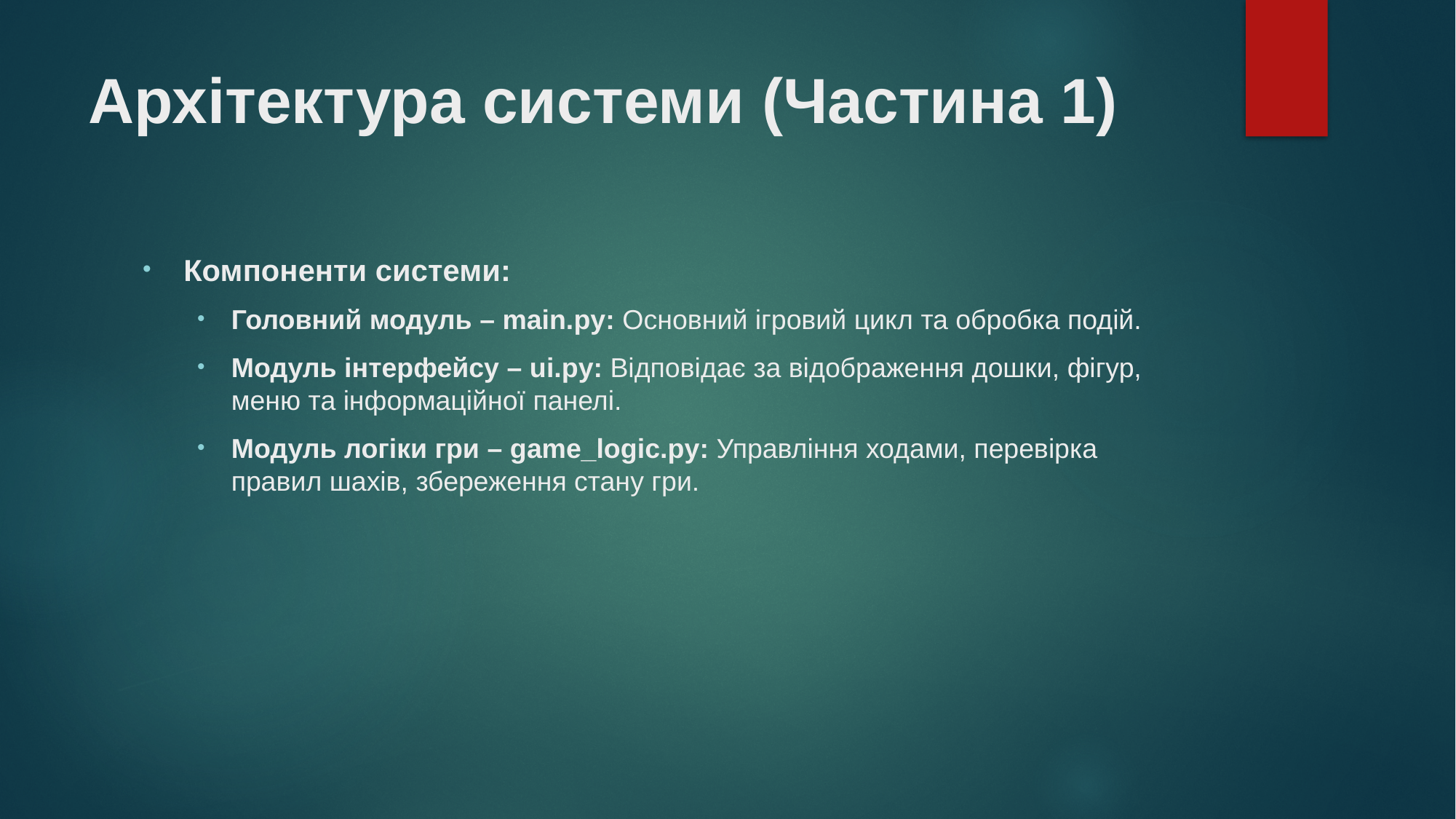

# Архітектура системи (Частина 1)
Компоненти системи:
Головний модуль – main.py: Основний ігровий цикл та обробка подій.
Модуль інтерфейсу – ui.py: Відповідає за відображення дошки, фігур, меню та інформаційної панелі.
Модуль логіки гри – game_logic.py: Управління ходами, перевірка правил шахів, збереження стану гри.